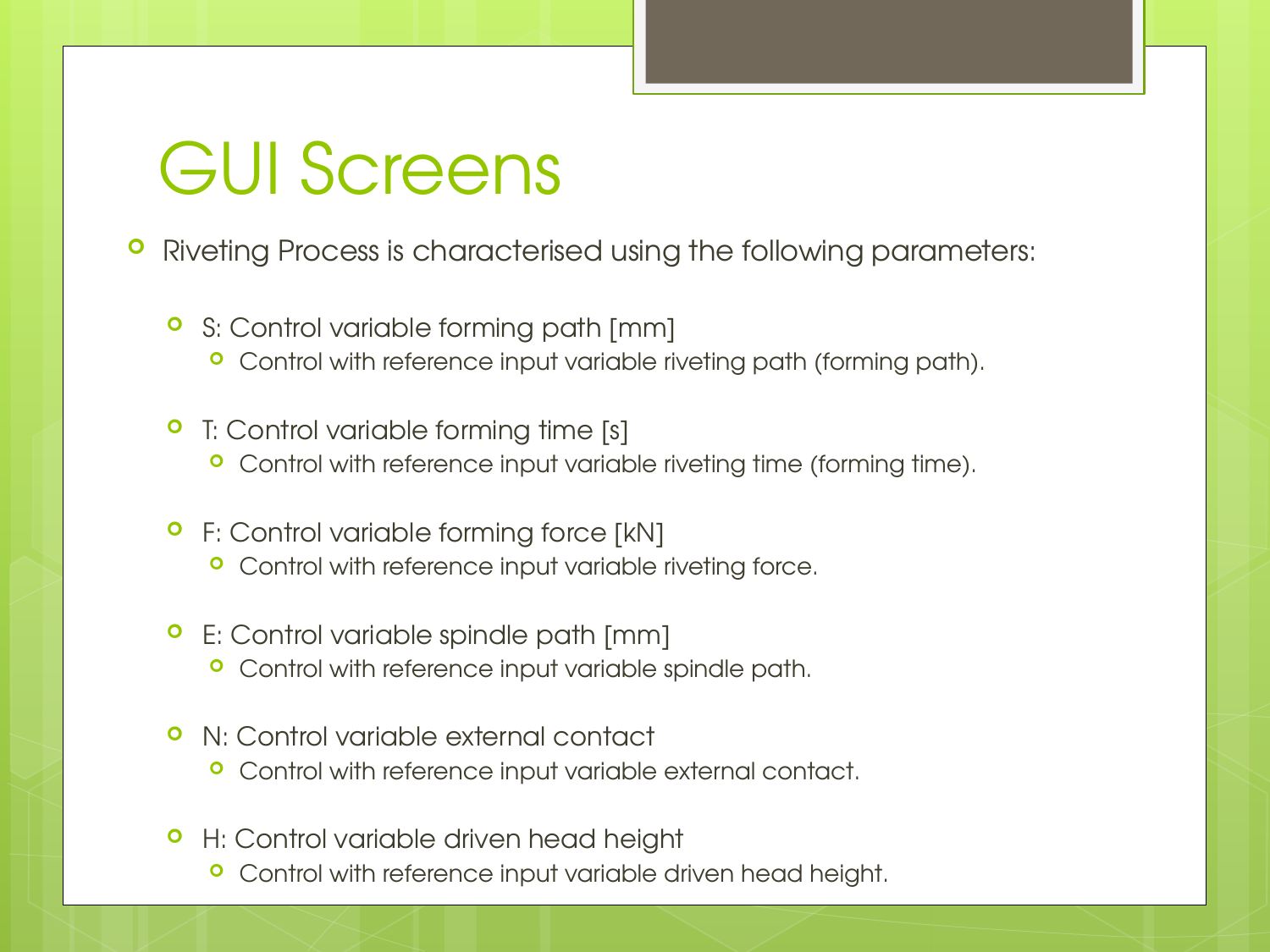

# GUI Screens
Riveting Process is characterised using the following parameters:

S: Control variable forming path [mm]
Control with reference input variable riveting path (forming path).

T: Control variable forming time [s]
Control with reference input variable riveting time (forming time).

F: Control variable forming force [kN]
Control with reference input variable riveting force.

E: Control variable spindle path [mm]
Control with reference input variable spindle path.

N: Control variable external contact
Control with reference input variable external contact.

H: Control variable driven head height
Control with reference input variable driven head height.